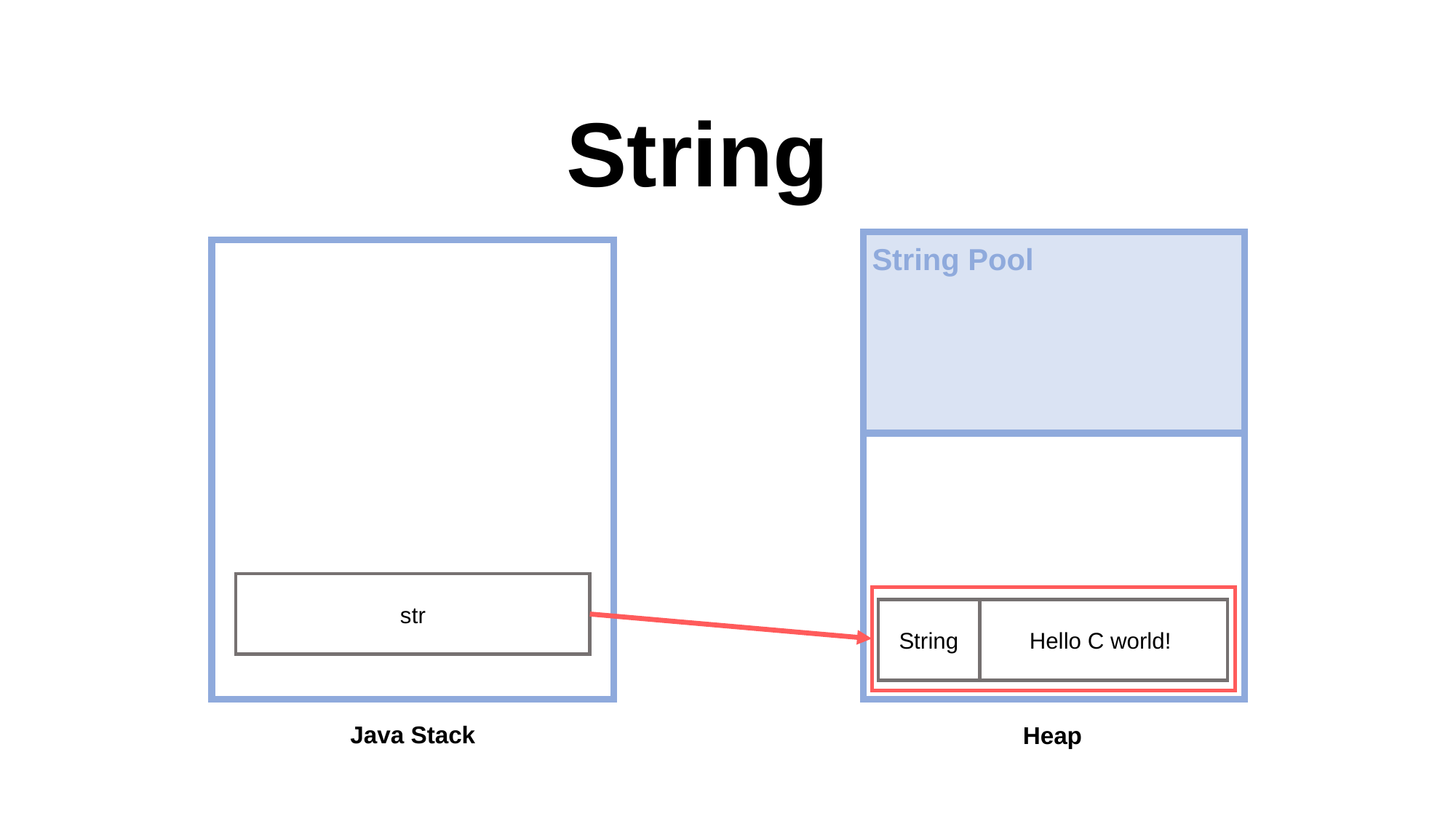

# String

String Pool

str

String
Hello C world!
Java Stack
Heap